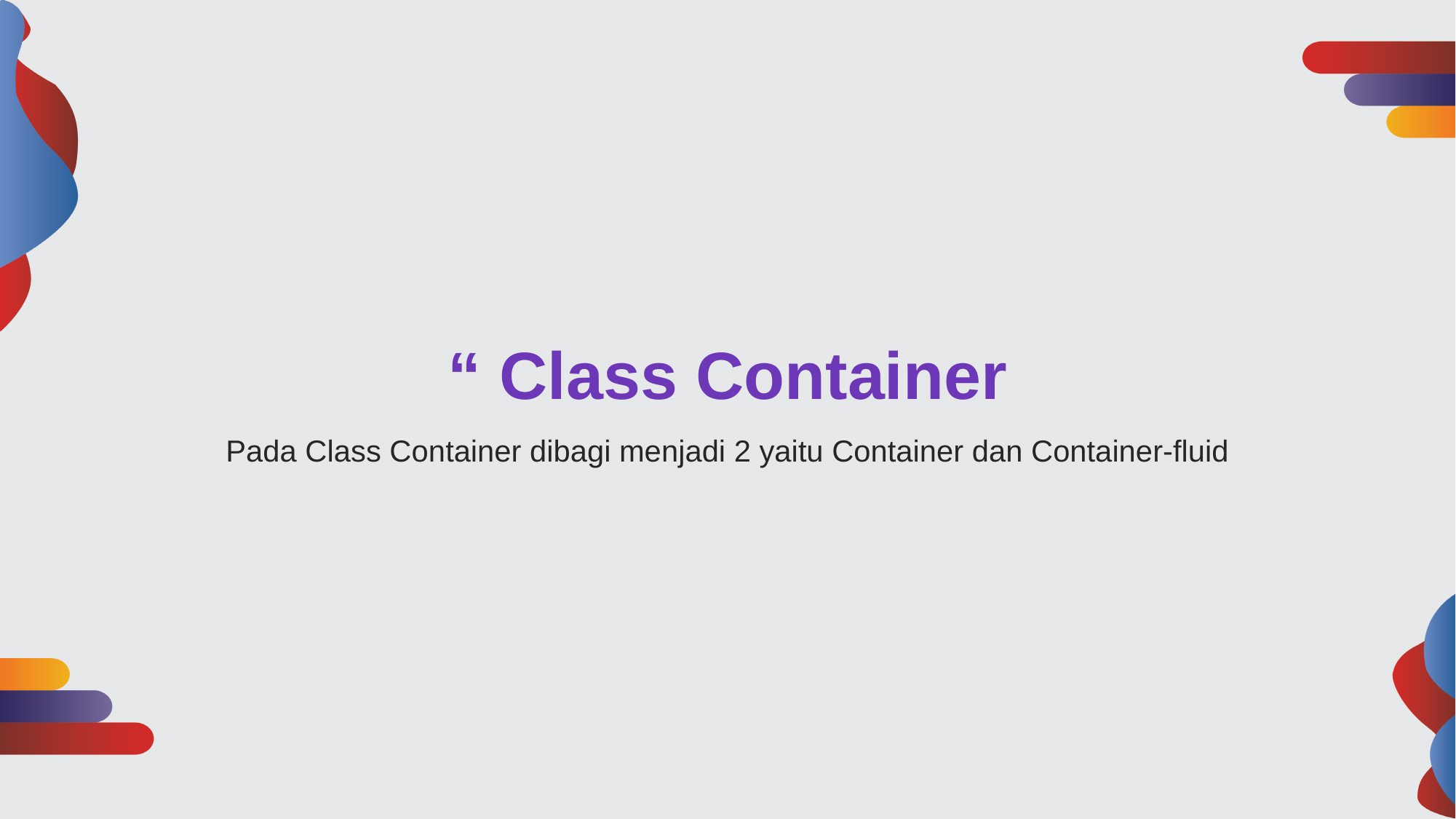

# “ Class Container
Pada Class Container dibagi menjadi 2 yaitu Container dan Container-fluid